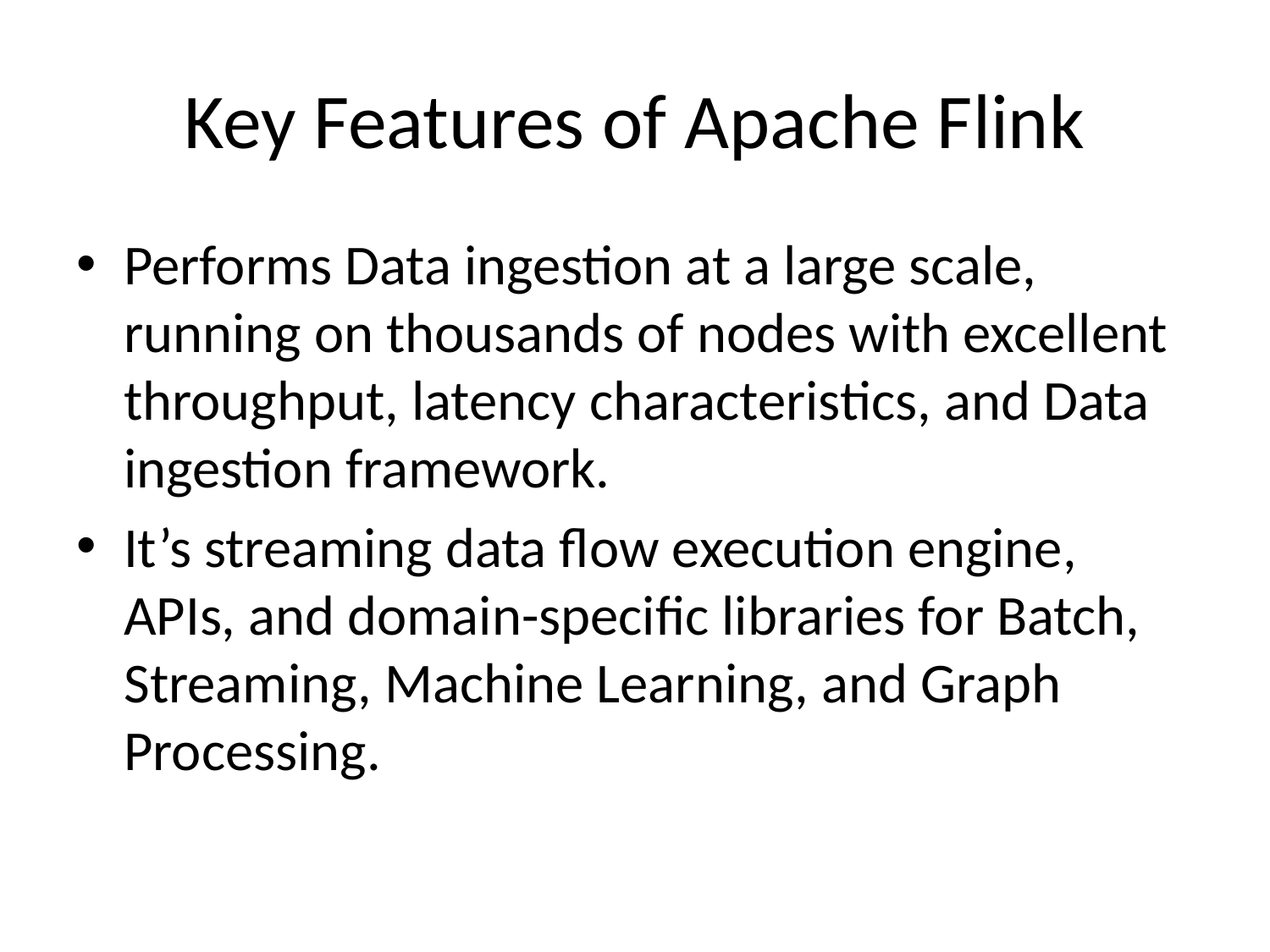

# Key Features of Apache Flink
Performs Data ingestion at a large scale, running on thousands of nodes with excellent throughput, latency characteristics, and Data ingestion framework.
It’s streaming data flow execution engine, APIs, and domain-specific libraries for Batch, Streaming, Machine Learning, and Graph Processing.